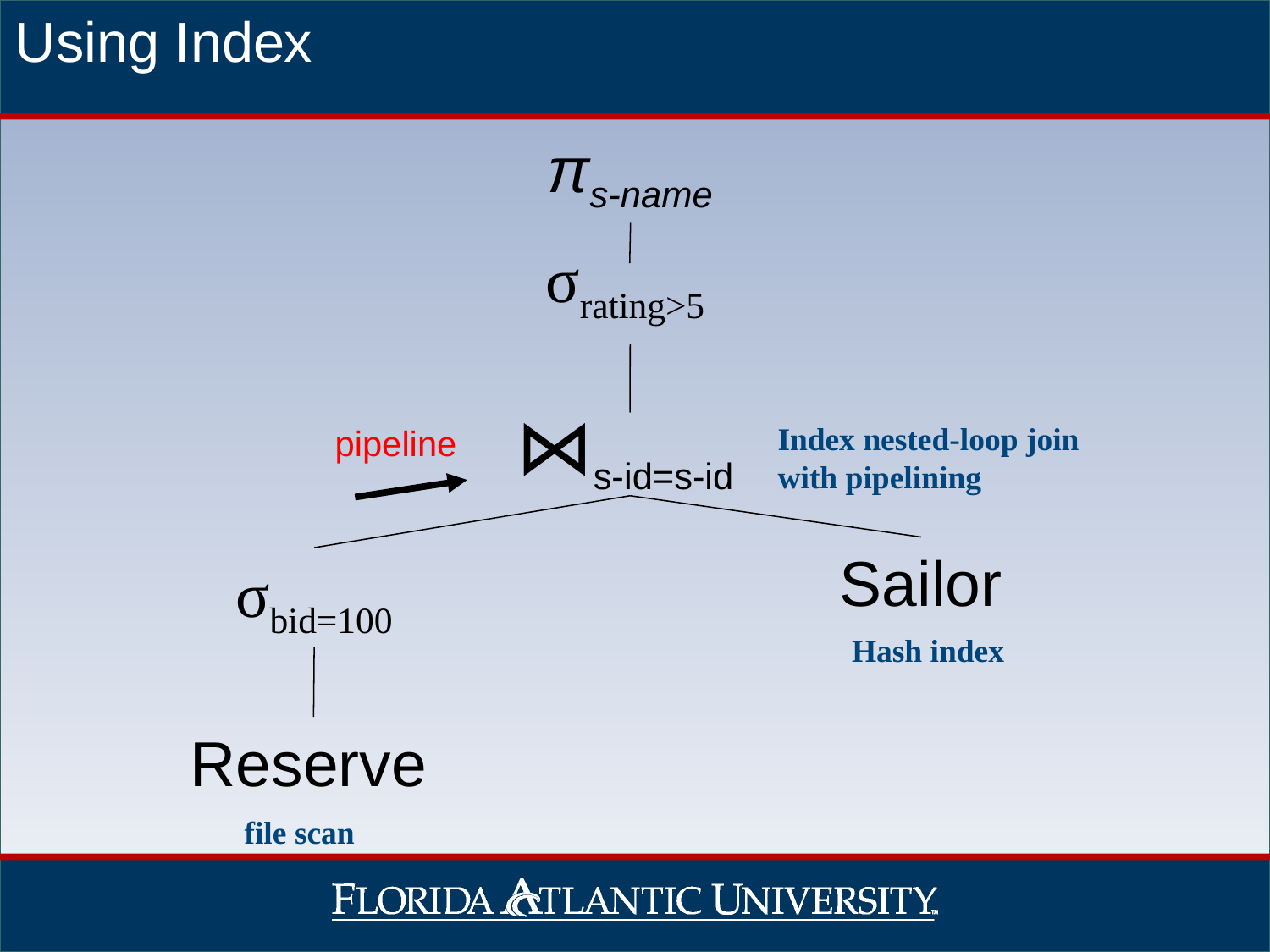

Using Index
πs-name
σrating>5
⋈s-id=s-id
Index nested-loop join
with pipelining
pipeline
Sailor
σbid=100
Hash index
Reserve
file scan